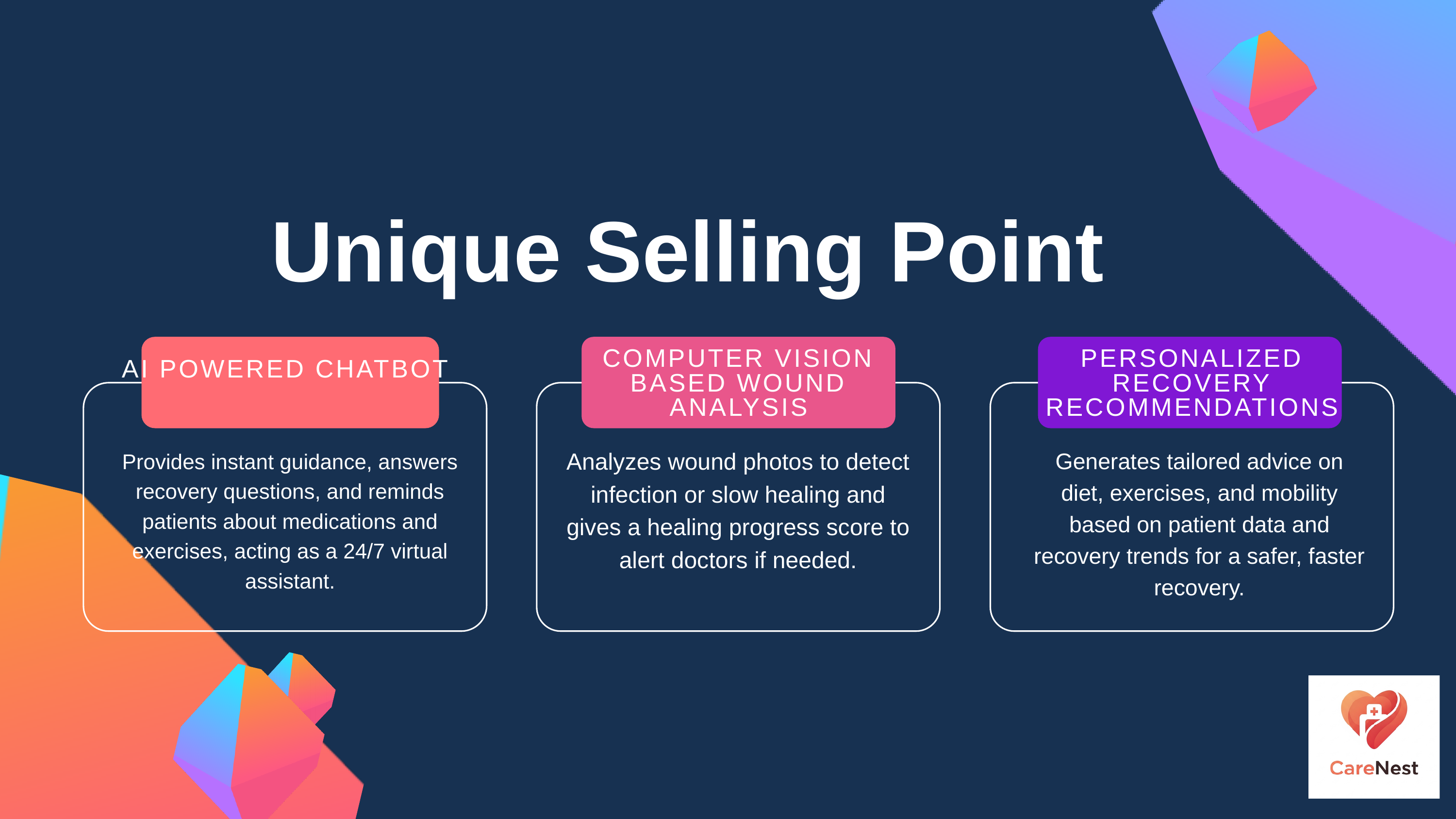

Unique Selling Point

AI POWERED CHATBOT

Provides instant guidance, answers recovery questions, and reminds patients about medications and exercises, acting as a 24/7 virtual assistant.

COMPUTER VISION BASED WOUND ANALYSIS
PERSONALIZED RECOVERY RECOMMENDATIONS

Analyzes wound photos to detect infection or slow healing and gives a healing progress score to alert doctors if needed.
Generates tailored advice on diet, exercises, and mobility based on patient data and recovery trends for a safer, faster recovery.